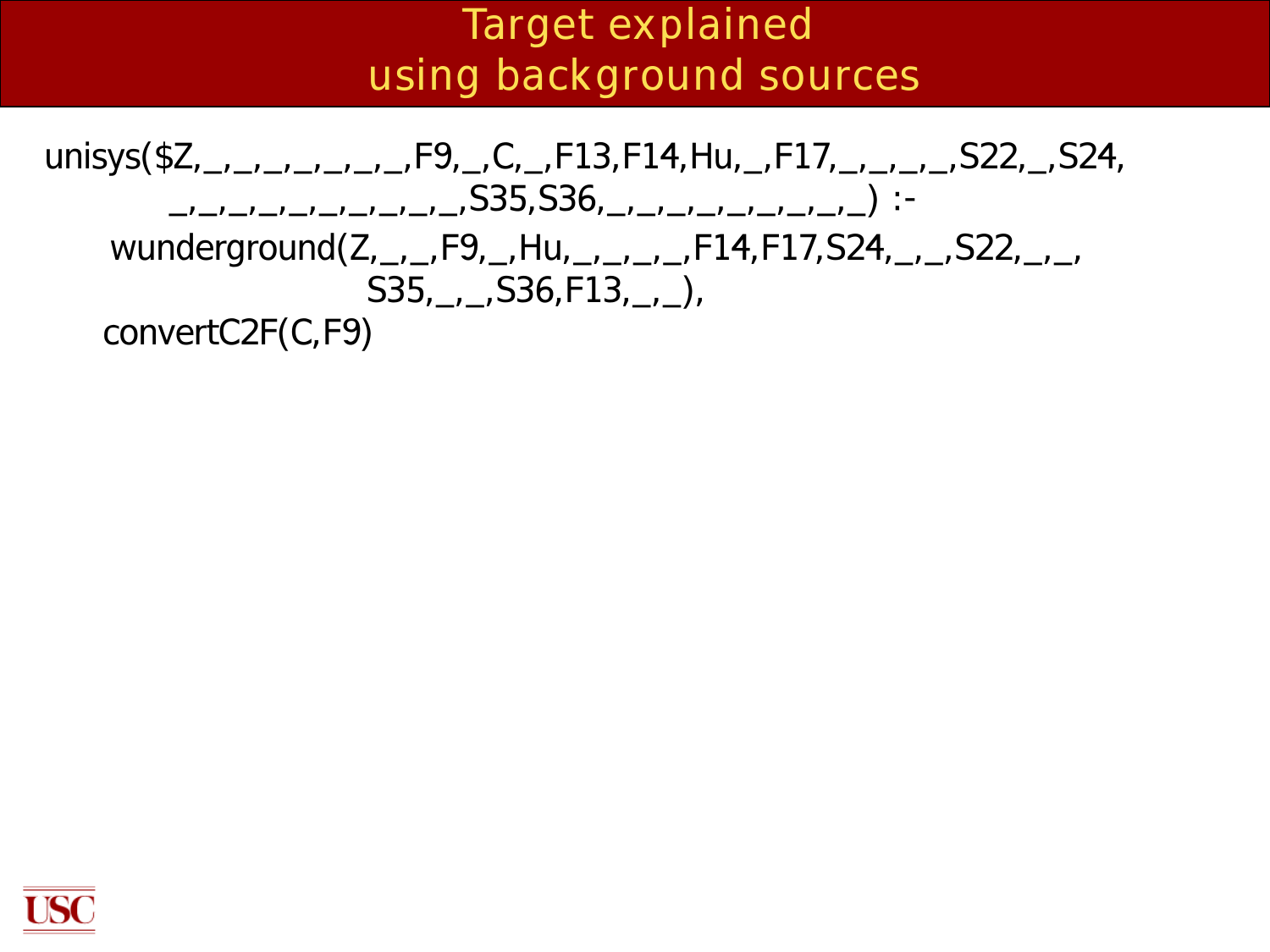

Target explained
using background sources
unisys($Z,_,_,_,_,_,_,_,F9,_,C,_,F13,F14,Hu,_,F17,_,_,_,_,S22,_,S24,
       _,_,_,_,_,_,_,_,_,_,S35,S36,_,_,_,_,_,_,_,_,_) :-
      wunderground(Z,_,_,F9,_,Hu,_,_,_,_,F14,F17,S24,_,_,S22,_,_,
                         S35,_,_,S36,F13,_,_),
 convertC2F(C,F9)